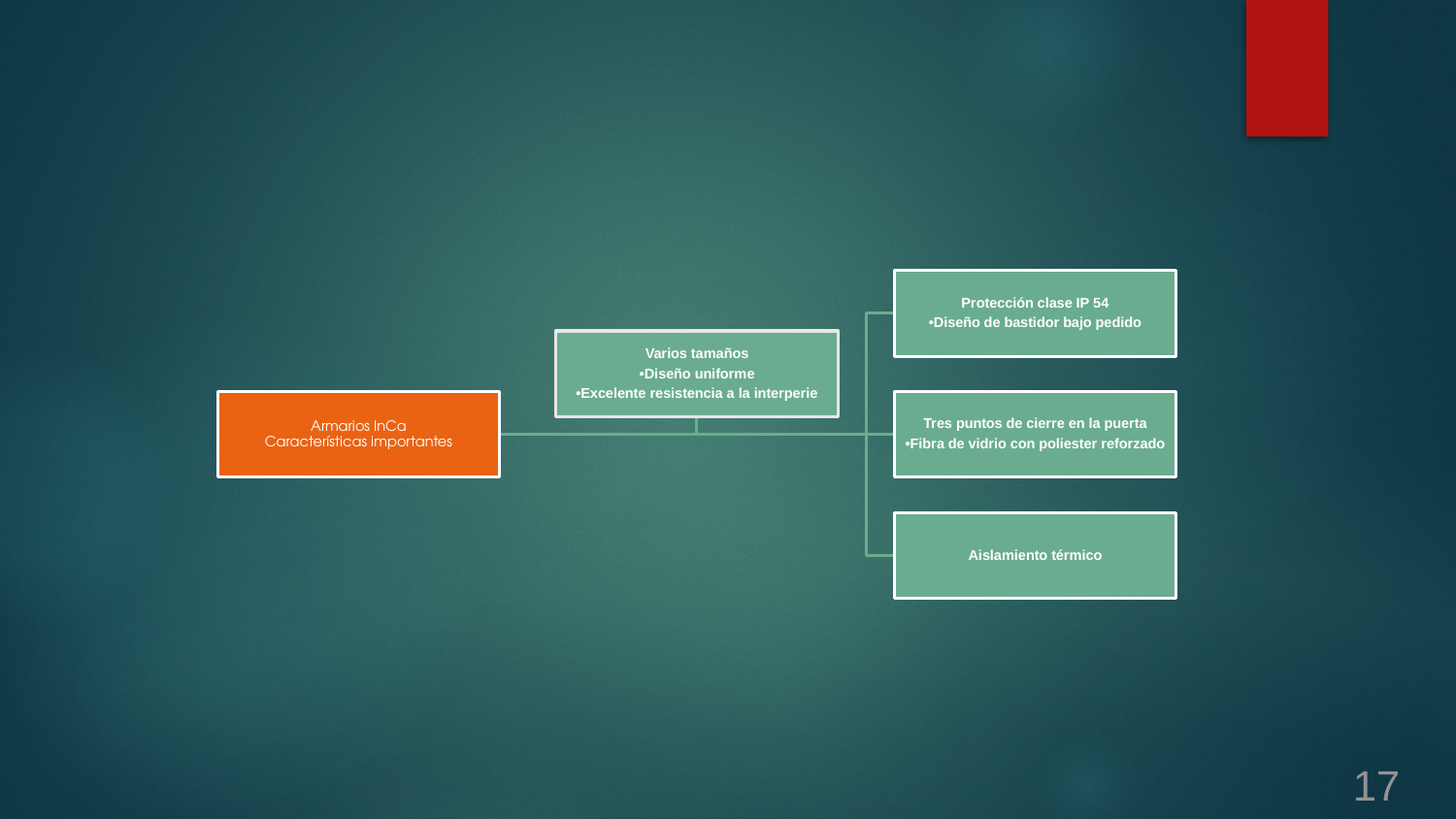

Armarios InCa
Características importantes
Protección clase IP 54
•Diseño de bastidor bajo pedido
Tres puntos de cierre en la puerta
•Fibra de vidrio con poliester reforzado
Aislamiento térmico
Varios tamaños
•Diseño uniforme
•Excelente resistencia a la interperie
17